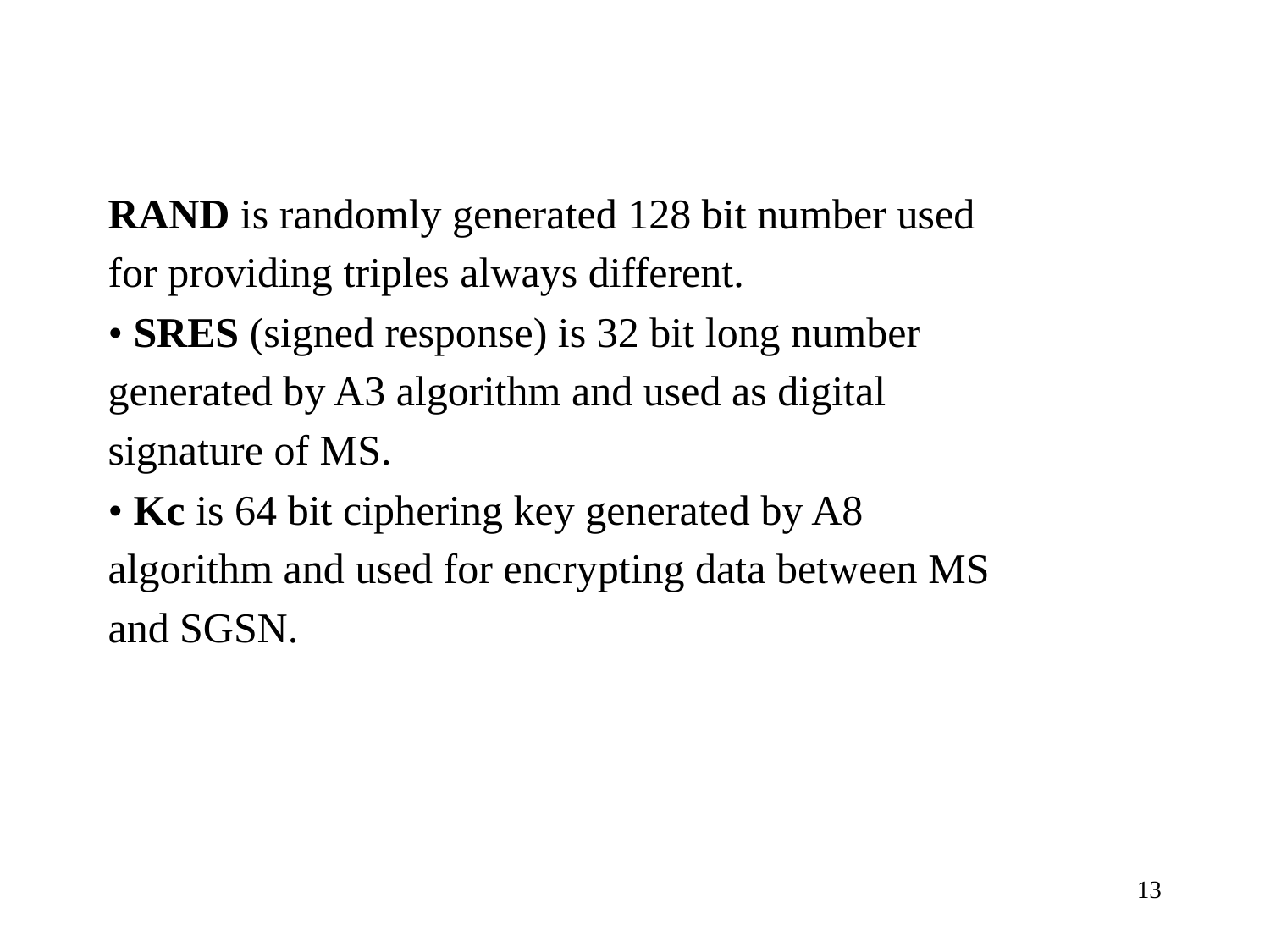

RAND is randomly generated 128 bit number used
for providing triples always different.
• SRES (signed response) is 32 bit long number
generated by A3 algorithm and used as digital
signature of MS.
• Kc is 64 bit ciphering key generated by A8
algorithm and used for encrypting data between MS
and SGSN.
13